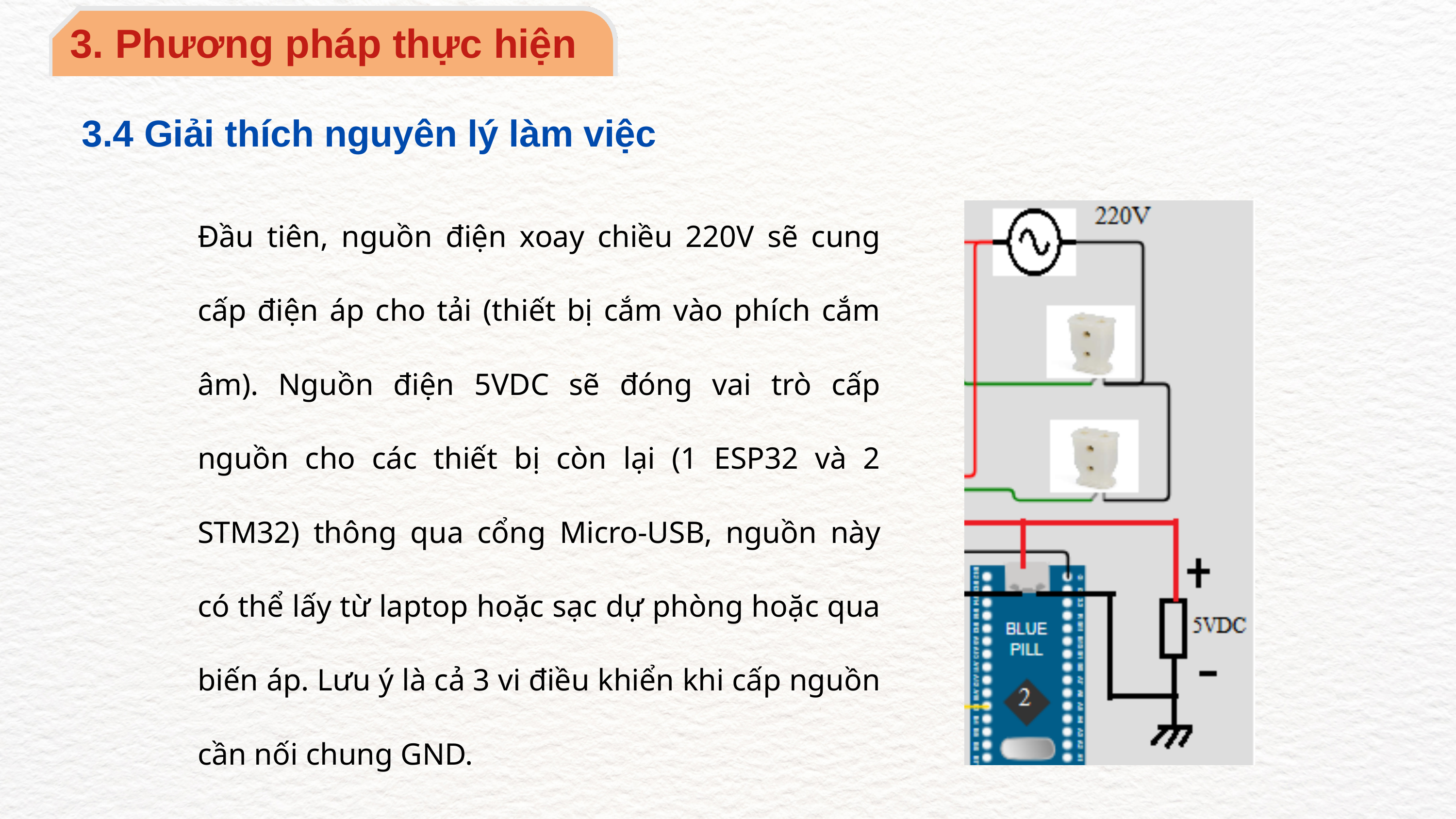

3. Phương pháp thực hiện
3.4 Giải thích nguyên lý làm việc
Đầu tiên, nguồn điện xoay chiều 220V sẽ cung cấp điện áp cho tải (thiết bị cắm vào phích cắm âm). Nguồn điện 5VDC sẽ đóng vai trò cấp nguồn cho các thiết bị còn lại (1 ESP32 và 2 STM32) thông qua cổng Micro-USB, nguồn này có thể lấy từ laptop hoặc sạc dự phòng hoặc qua biến áp. Lưu ý là cả 3 vi điều khiển khi cấp nguồn cần nối chung GND.